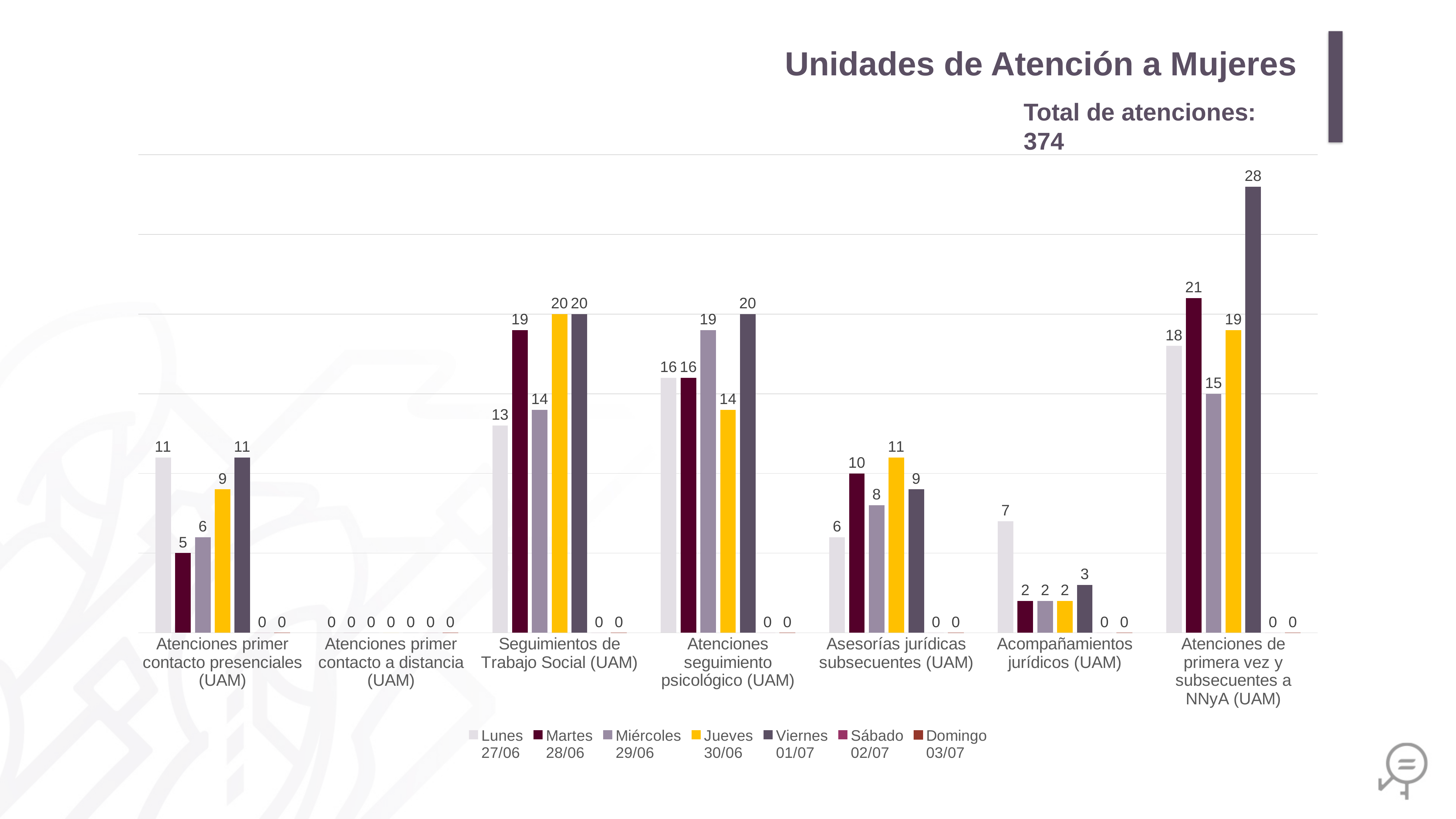

Unidades de Atención a Mujeres
Total de atenciones: 374

### Chart

| Category | Lunes
27/06 | Martes
28/06 | Miércoles
29/06 | Jueves
30/06 | Viernes
01/07 | Sábado
02/07 | Domingo
03/07 |
|---|---|---|---|---|---|---|---|
| Atenciones primer contacto presenciales (UAM) | 11.0 | 5.0 | 6.0 | 9.0 | 11.0 | 0.0 | 0.0 |
| Atenciones primer contacto a distancia (UAM) | 0.0 | 0.0 | 0.0 | 0.0 | 0.0 | 0.0 | 0.0 |
| Seguimientos de Trabajo Social (UAM) | 13.0 | 19.0 | 14.0 | 20.0 | 20.0 | 0.0 | 0.0 |
| Atenciones seguimiento psicológico (UAM) | 16.0 | 16.0 | 19.0 | 14.0 | 20.0 | 0.0 | 0.0 |
| Asesorías jurídicas subsecuentes (UAM) | 6.0 | 10.0 | 8.0 | 11.0 | 9.0 | 0.0 | 0.0 |
| Acompañamientos jurídicos (UAM) | 7.0 | 2.0 | 2.0 | 2.0 | 3.0 | 0.0 | 0.0 |
| Atenciones de primera vez y subsecuentes a NNyA (UAM) | 18.0 | 21.0 | 15.0 | 19.0 | 28.0 | 0.0 | 0.0 |